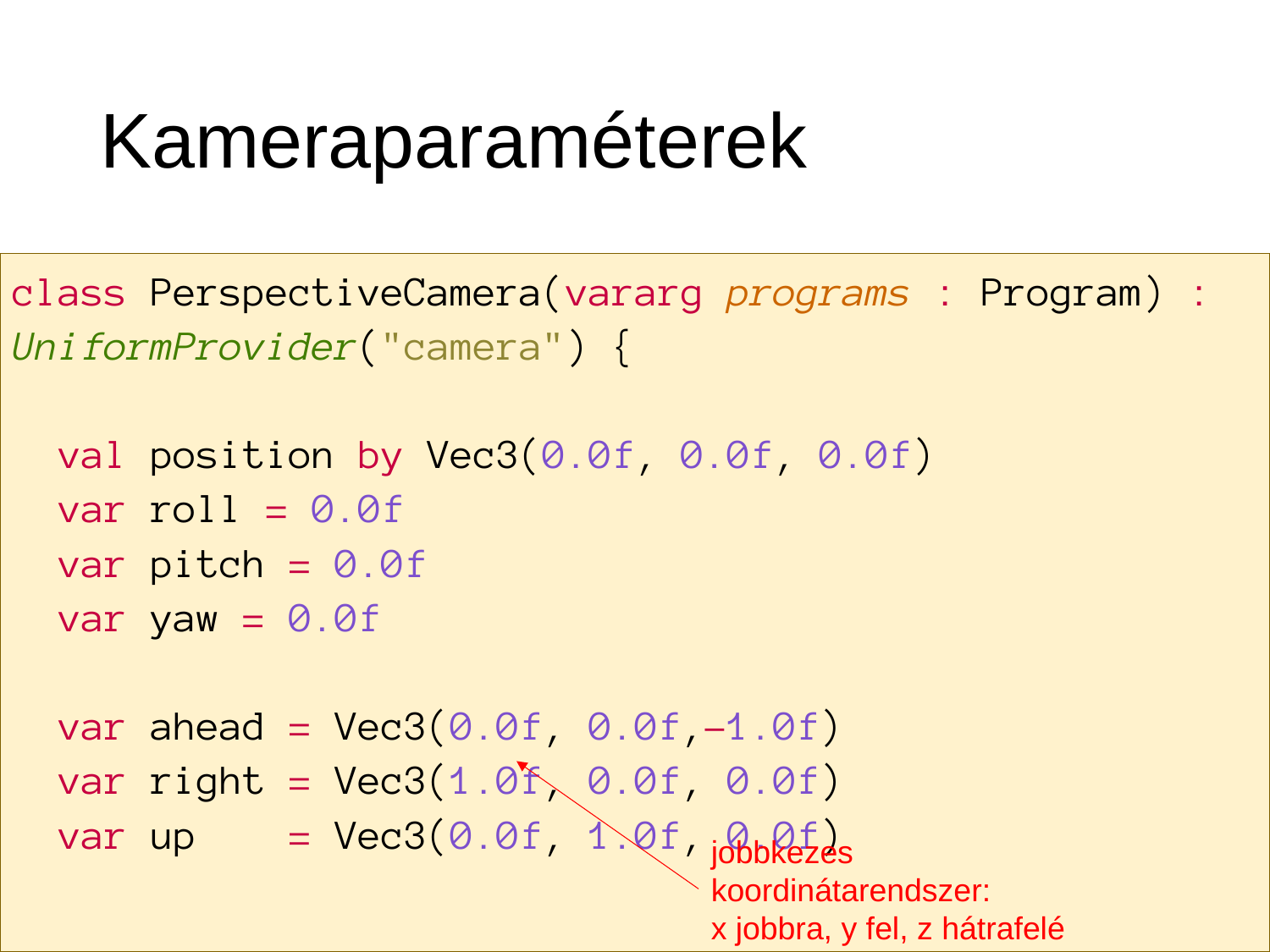

# Kameraparaméterek
class PerspectiveCamera(vararg programs : Program) : UniformProvider("camera") {

  val position by Vec3(0.0f, 0.0f, 0.0f)
  var roll = 0.0f
  var pitch = 0.0f
  var yaw = 0.0f

  var ahead = Vec3(0.0f, 0.0f,-1.0f)
  var right = Vec3(1.0f, 0.0f, 0.0f)
  var up    = Vec3(0.0f, 1.0f, 0.0f)
jobbkezes koordinátarendszer:
x jobbra, y fel, z hátrafelé